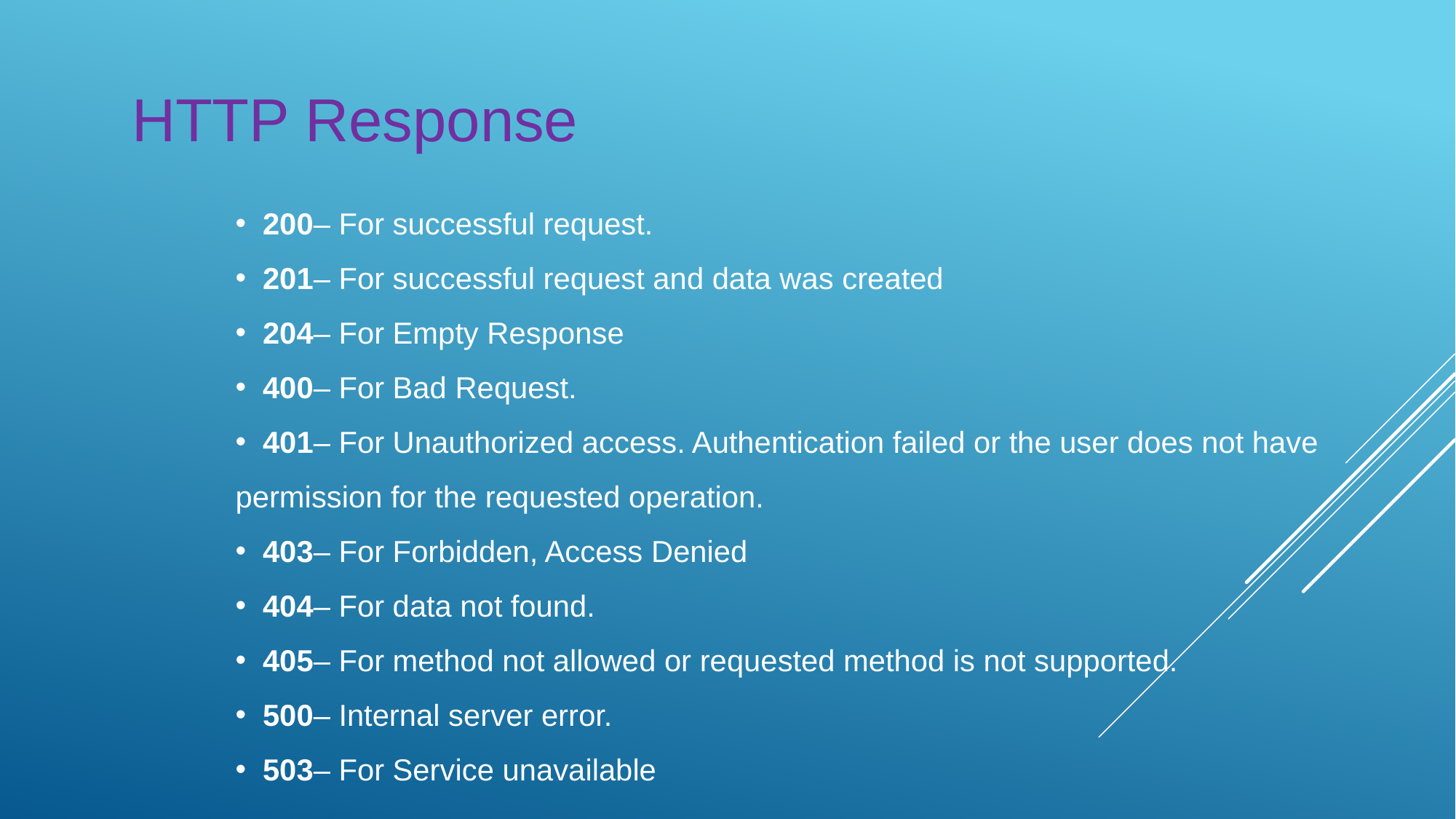

# HTTP Response
  200– For successful request.
  201– For successful request and data was created
  204– For Empty Response
  400– For Bad Request.
  401– For Unauthorized access. Authentication failed or the user does not have permission for the requested operation.
  403– For Forbidden, Access Denied
  404– For data not found.
  405– For method not allowed or requested method is not supported.
  500– Internal server error.
  503– For Service unavailable